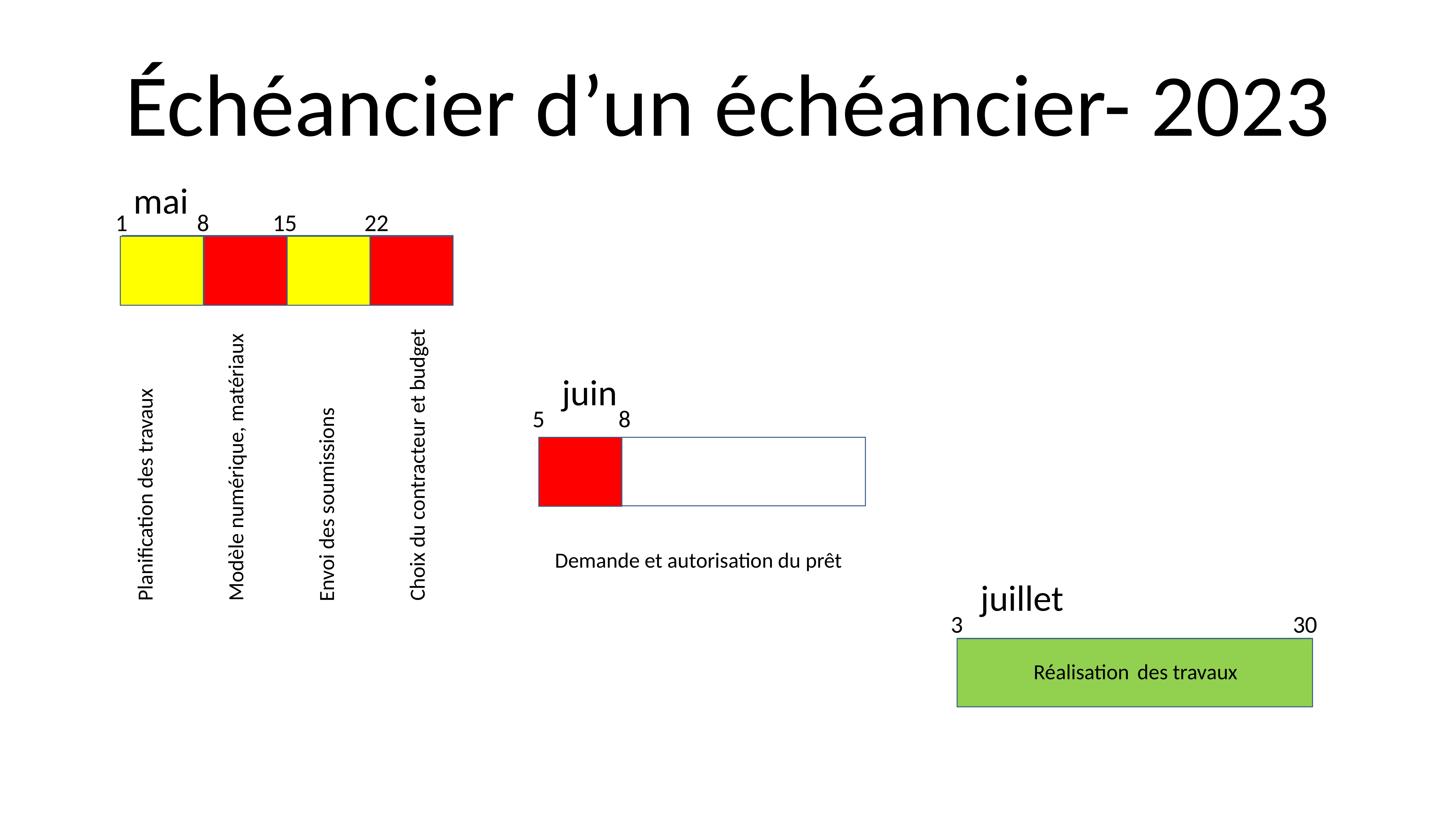

# Échéancier d’un échéancier- 2023
mai
1
8
15
22

 juin
5
8

Choix du contracteur et budget
Modèle numérique, matériaux
Planification des travaux
Envoi des soumissions
Demande et autorisation du prêt
 juillet
3
30
Réalisation des travaux